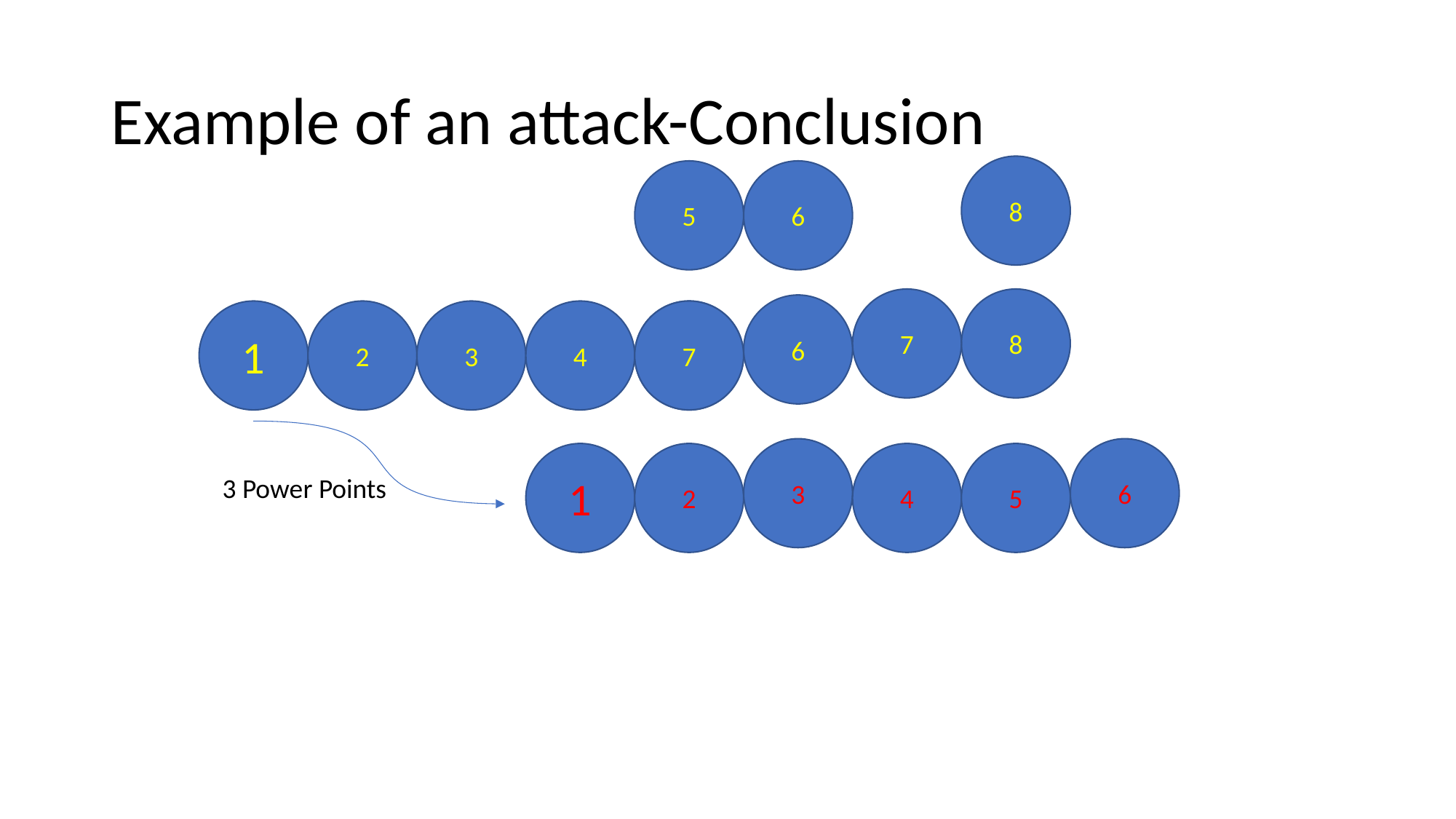

# Example of an attack-Conclusion
8
6
5
8
7
6
3
5
1
2
4
7
3
6
1
2
4
5
3 Power Points